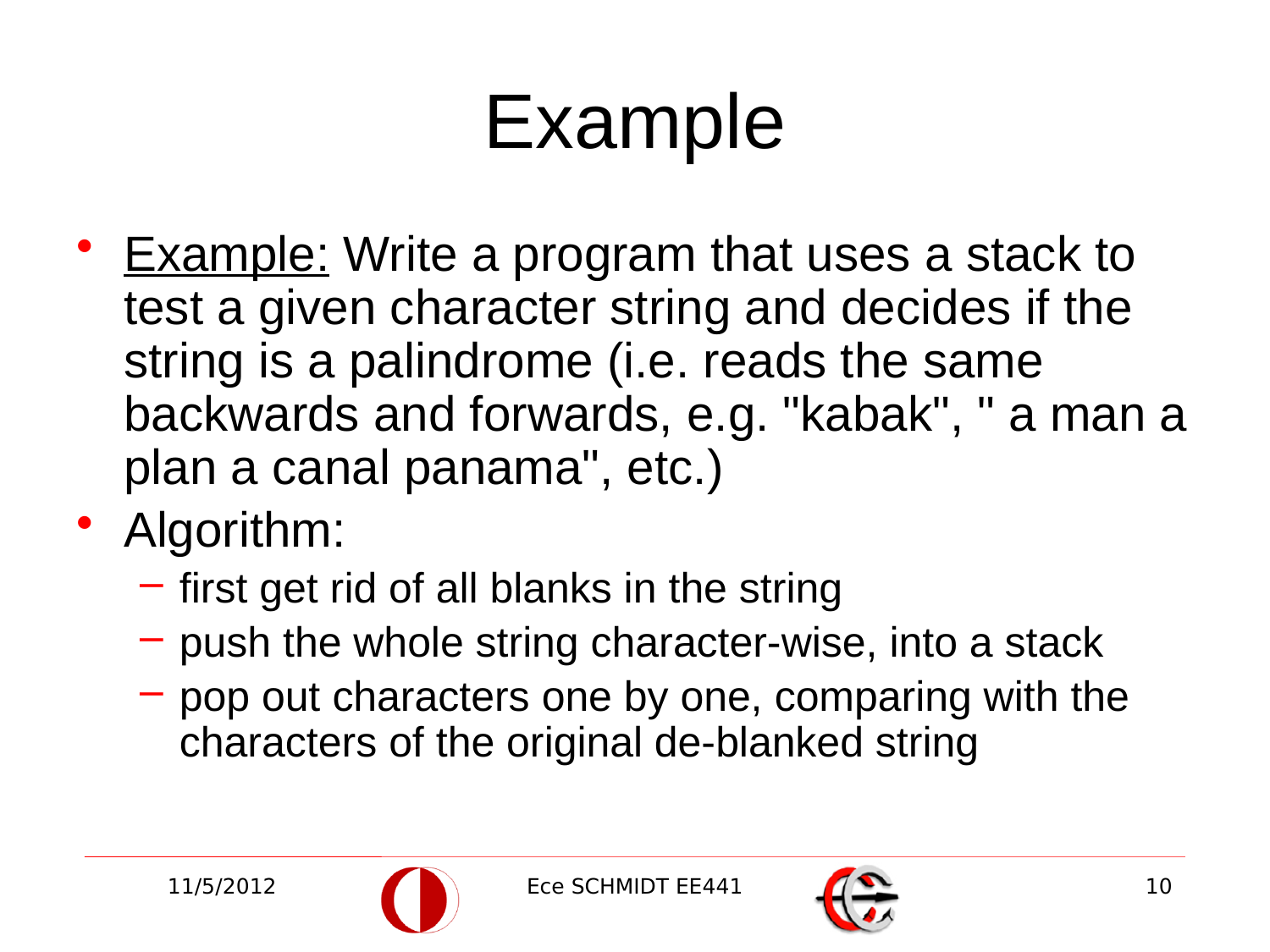

# Example
Example: Write a program that uses a stack to test a given character string and decides if the string is a palindrome (i.e. reads the same backwards and forwards, e.g. "kabak", " a man a plan a canal panama", etc.)
Algorithm:
first get rid of all blanks in the string
push the whole string character-wise, into a stack
pop out characters one by one, comparing with the characters of the original de-blanked string

11/5/2012
Ece SCHMIDT EE441
10